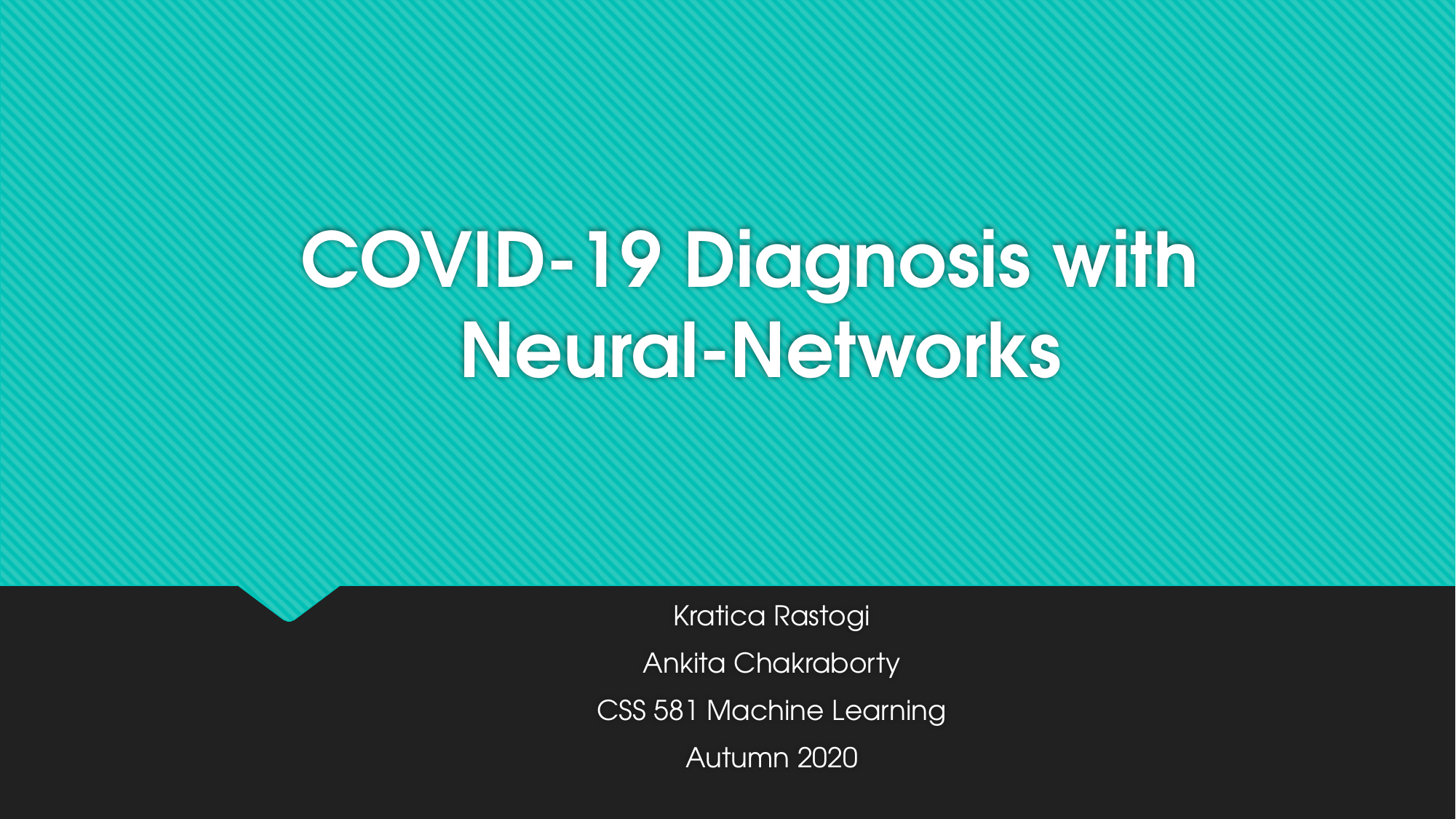

# COVID-19 Diagnosis with Neural-Networks
Kratica Rastogi
Ankita Chakraborty
CSS 581 Machine Learning
Autumn 2020